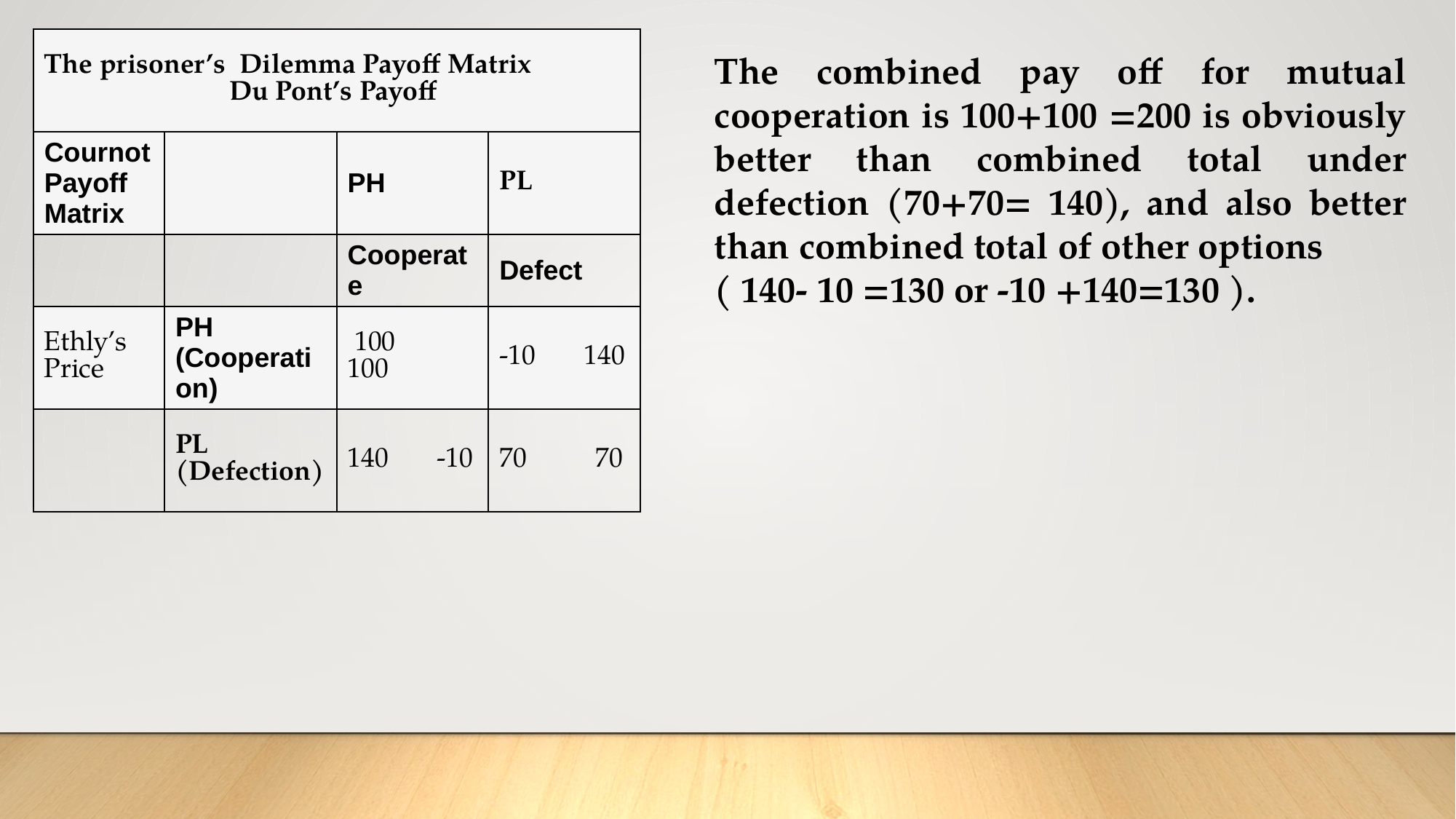

| The prisoner’s Dilemma Payoff Matrix Du Pont’s Payoff |  |  |  |
| --- | --- | --- | --- |
| Cournot Payoff Matrix |  | PH | PL |
|  |  | Cooperate | Defect |
| Ethly’s Price | PH (Cooperation) | 100 100 | -10 140 |
|  | PL (Defection) | 140 -10 | 70 70 |
The combined pay off for mutual cooperation is 100+100 =200 is obviously better than combined total under defection (70+70= 140), and also better than combined total of other options
( 140- 10 =130 or -10 +140=130 ).